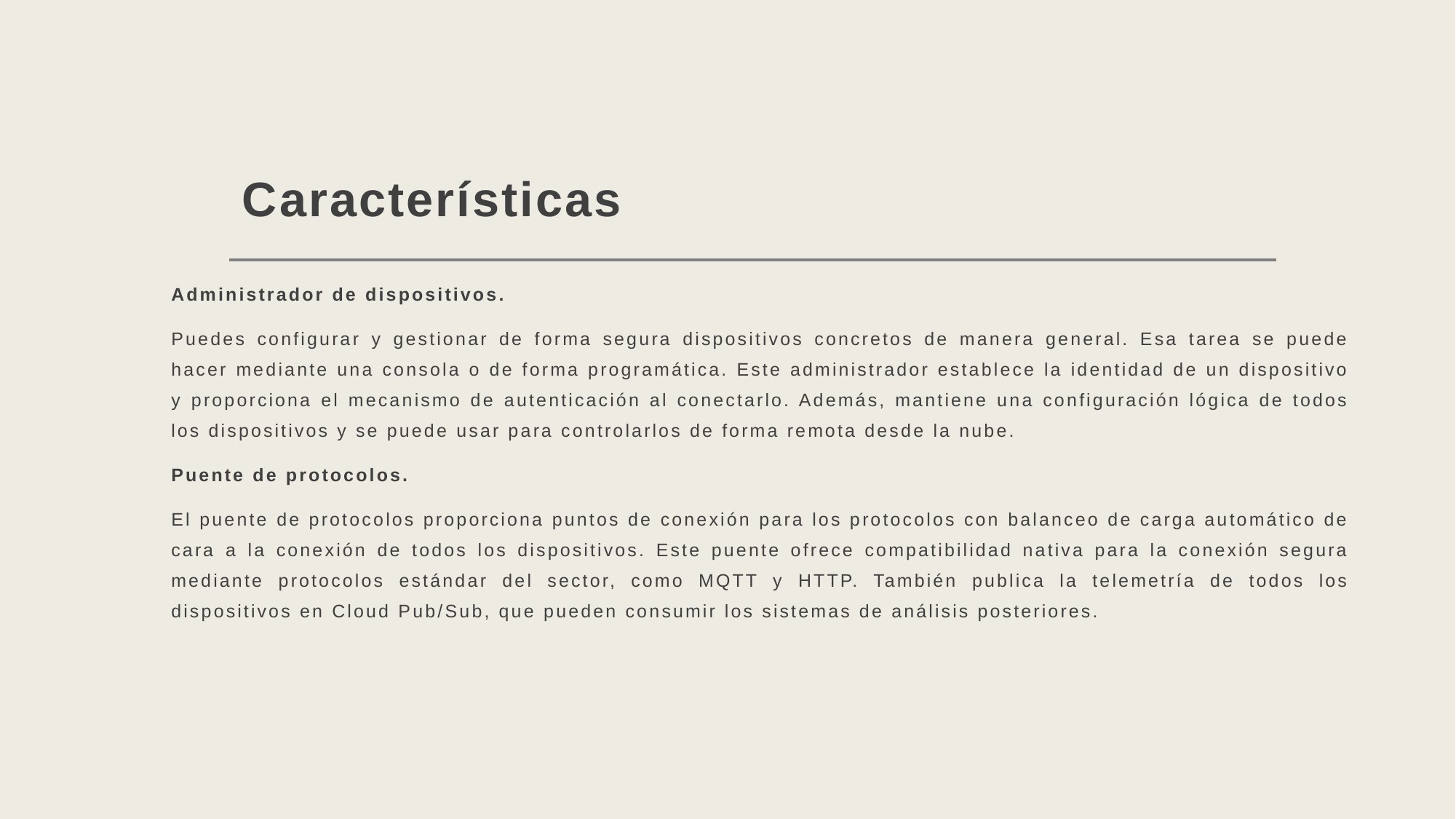

# Características
Administrador de dispositivos.
Puedes configurar y gestionar de forma segura dispositivos concretos de manera general. Esa tarea se puede hacer mediante una consola o de forma programática. Este administrador establece la identidad de un dispositivo y proporciona el mecanismo de autenticación al conectarlo. Además, mantiene una configuración lógica de todos los dispositivos y se puede usar para controlarlos de forma remota desde la nube.
Puente de protocolos.
El puente de protocolos proporciona puntos de conexión para los protocolos con balanceo de carga automático de cara a la conexión de todos los dispositivos. Este puente ofrece compatibilidad nativa para la conexión segura mediante protocolos estándar del sector, como MQTT y HTTP. También publica la telemetría de todos los dispositivos en Cloud Pub/Sub, que pueden consumir los sistemas de análisis posteriores.